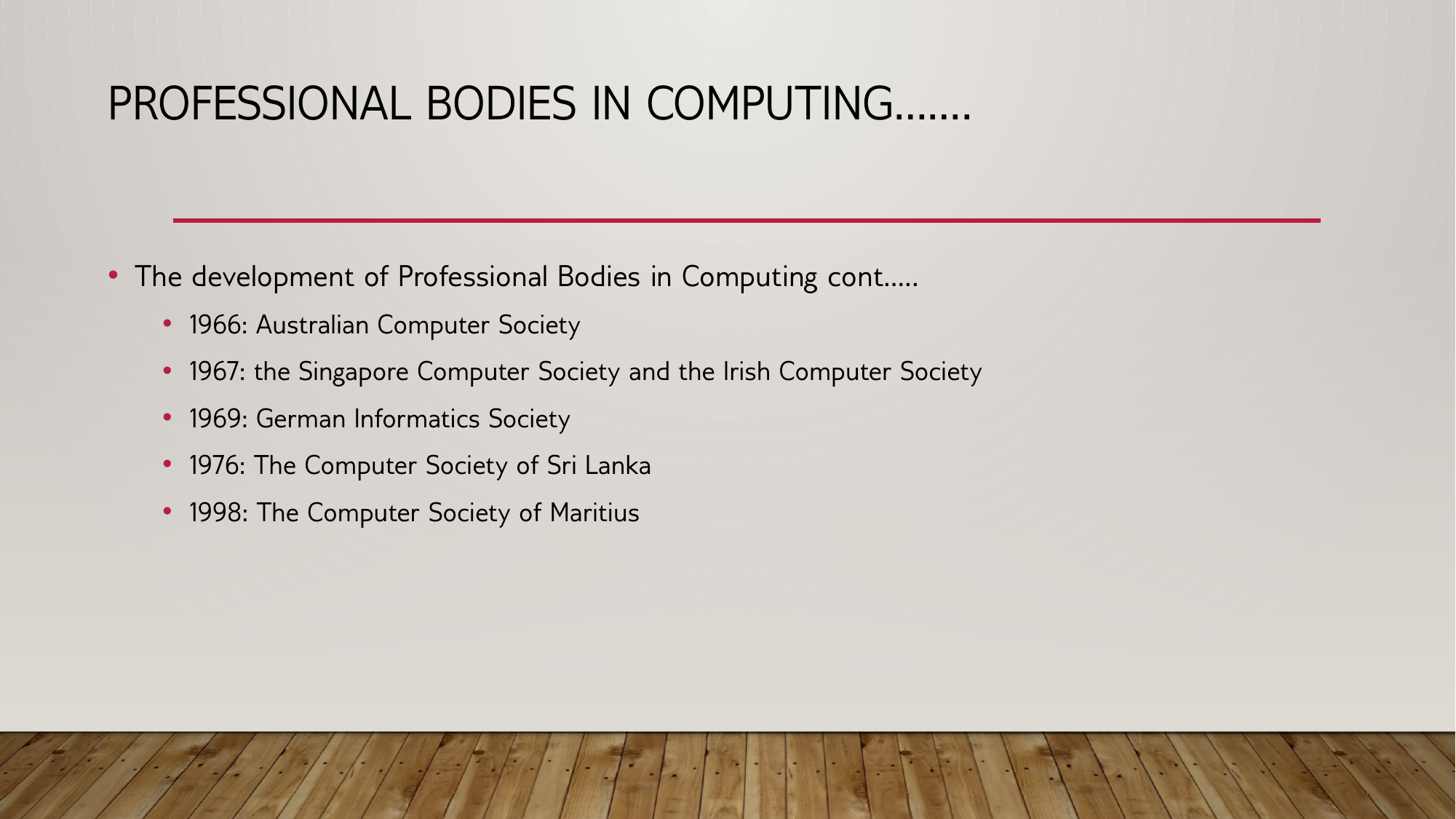

# Professional Bodies in Computing…….
The development of Professional Bodies in Computing cont…..
1966: Australian Computer Society
1967: the Singapore Computer Society and the Irish Computer Society
1969: German Informatics Society
1976: The Computer Society of Sri Lanka
1998: The Computer Society of Maritius